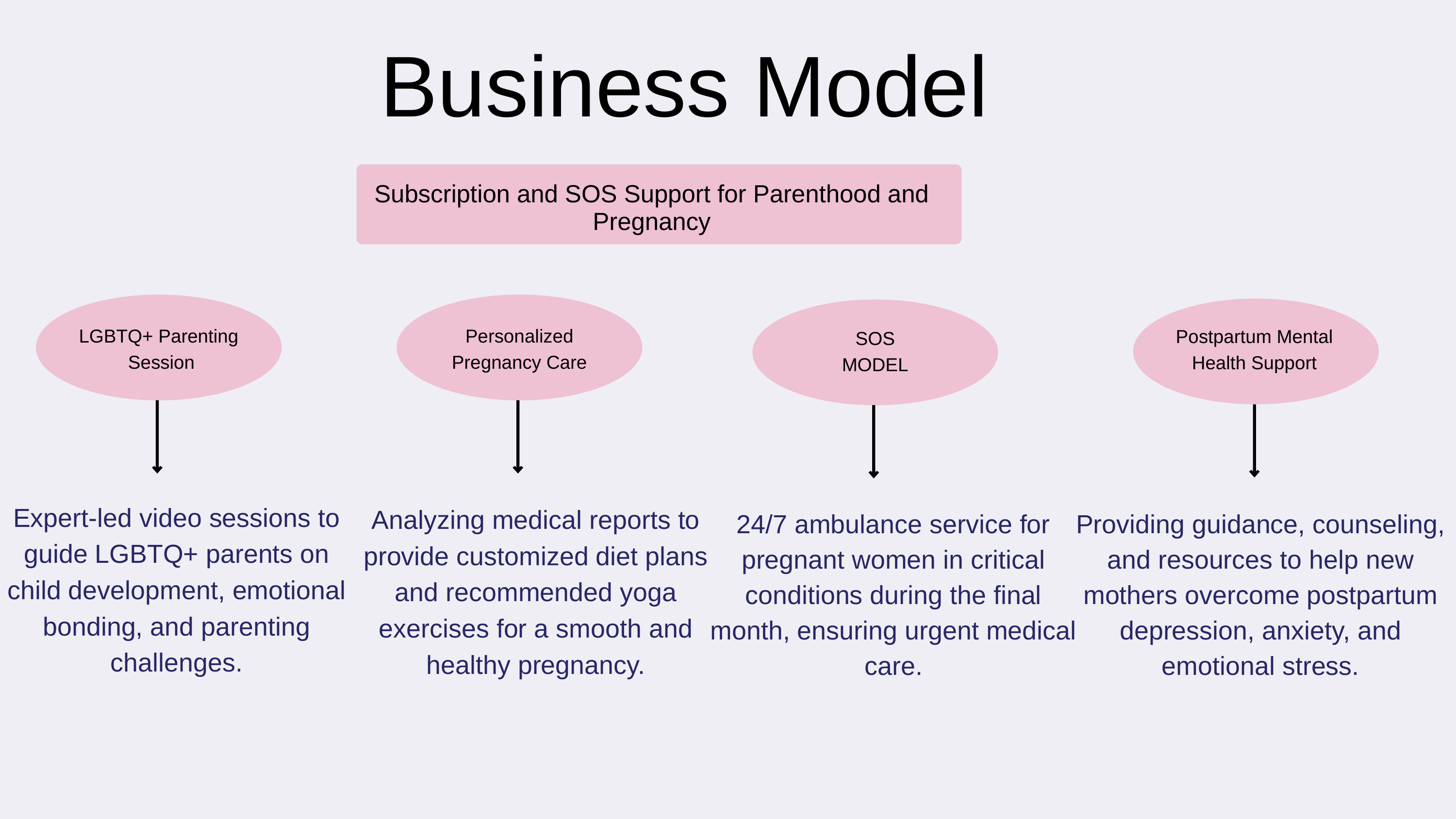

Business Model

Subscription and SOS Support for Parenthood and Pregnancy

LGBTQ+ Parenting
 Session
Personalized Pregnancy Care
Postpartum Mental Health Support
SOS
MODEL

Expert-led video sessions to guide LGBTQ+ parents on child development, emotional bonding, and parenting challenges.
Analyzing medical reports to provide customized diet plans and recommended yoga exercises for a smooth and healthy pregnancy.
24/7 ambulance service for pregnant women in critical conditions during the final month, ensuring urgent medical care.
Providing guidance, counseling, and resources to help new mothers overcome postpartum depression, anxiety, and emotional stress.